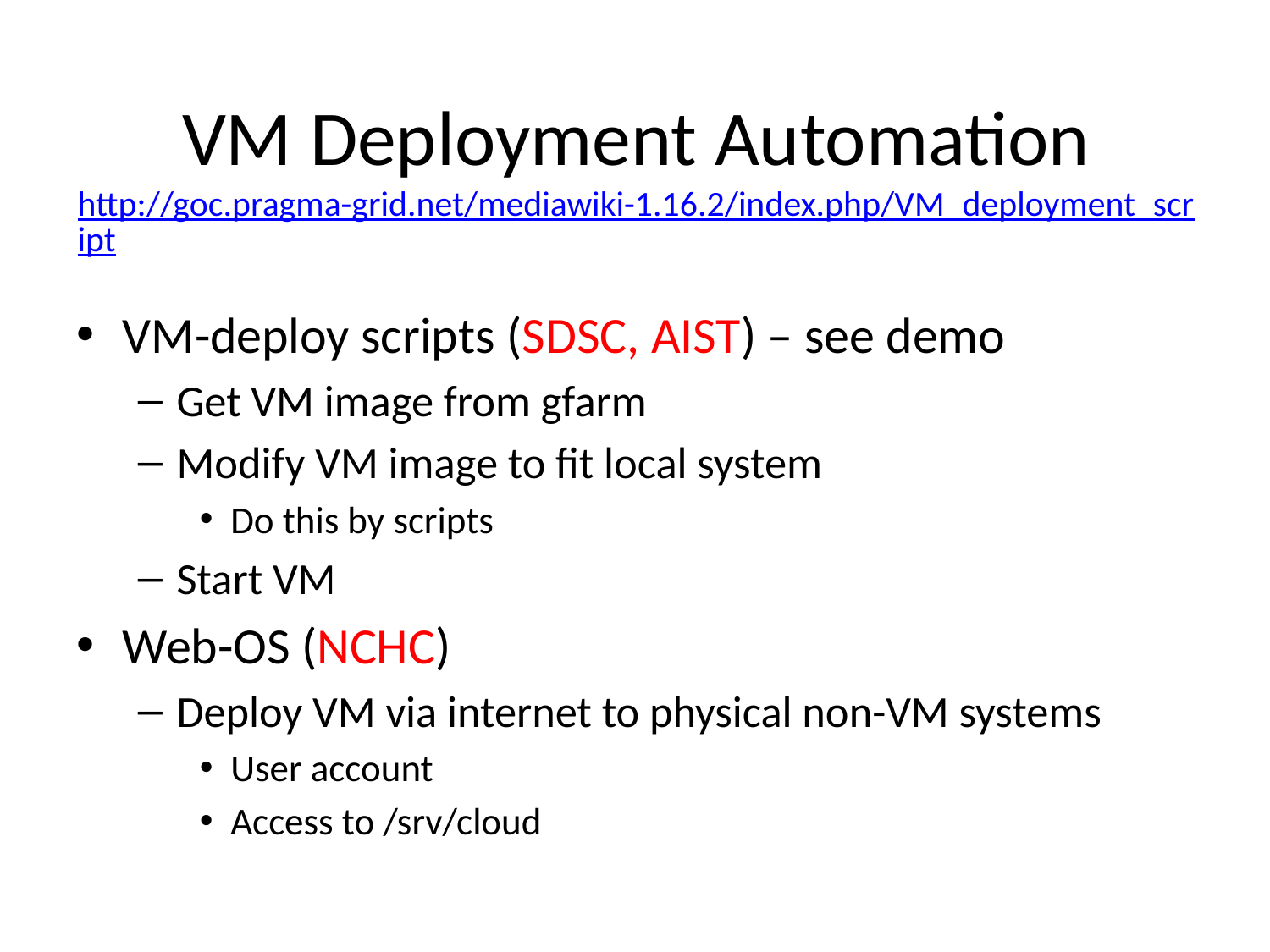

# VM Deployment Automation http://goc.pragma-grid.net/mediawiki-1.16.2/index.php/VM_deployment_script
VM-deploy scripts (SDSC, AIST) – see demo
Get VM image from gfarm
Modify VM image to fit local system
Do this by scripts
Start VM
Web-OS (NCHC)
Deploy VM via internet to physical non-VM systems
User account
Access to /srv/cloud